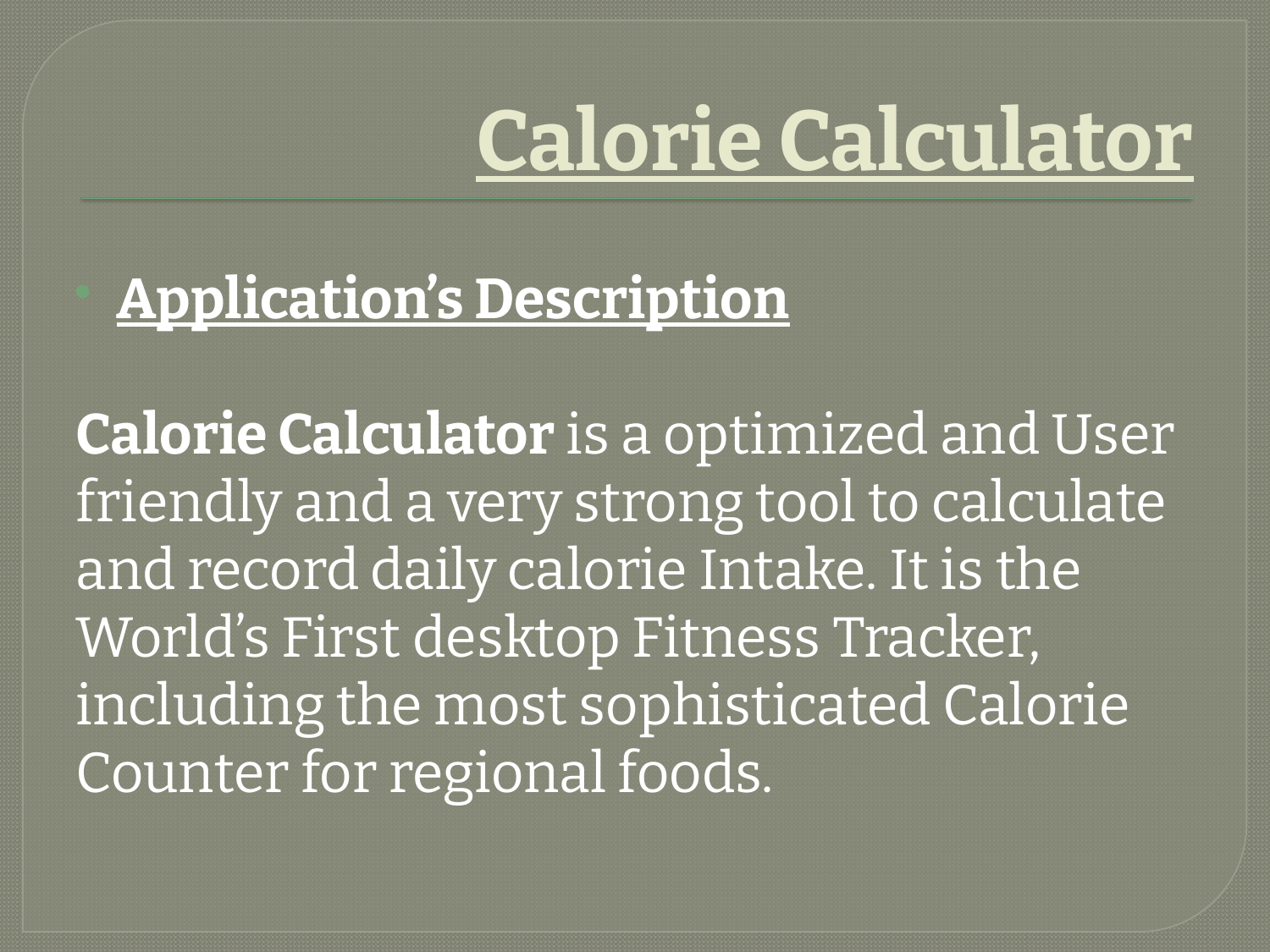

# Calorie Calculator
Application’s Description

Calorie Calculator is a optimized and User friendly and a very strong tool to calculate and record daily calorie Intake. It is the World’s First desktop Fitness Tracker, including the most sophisticated Calorie Counter for regional foods.